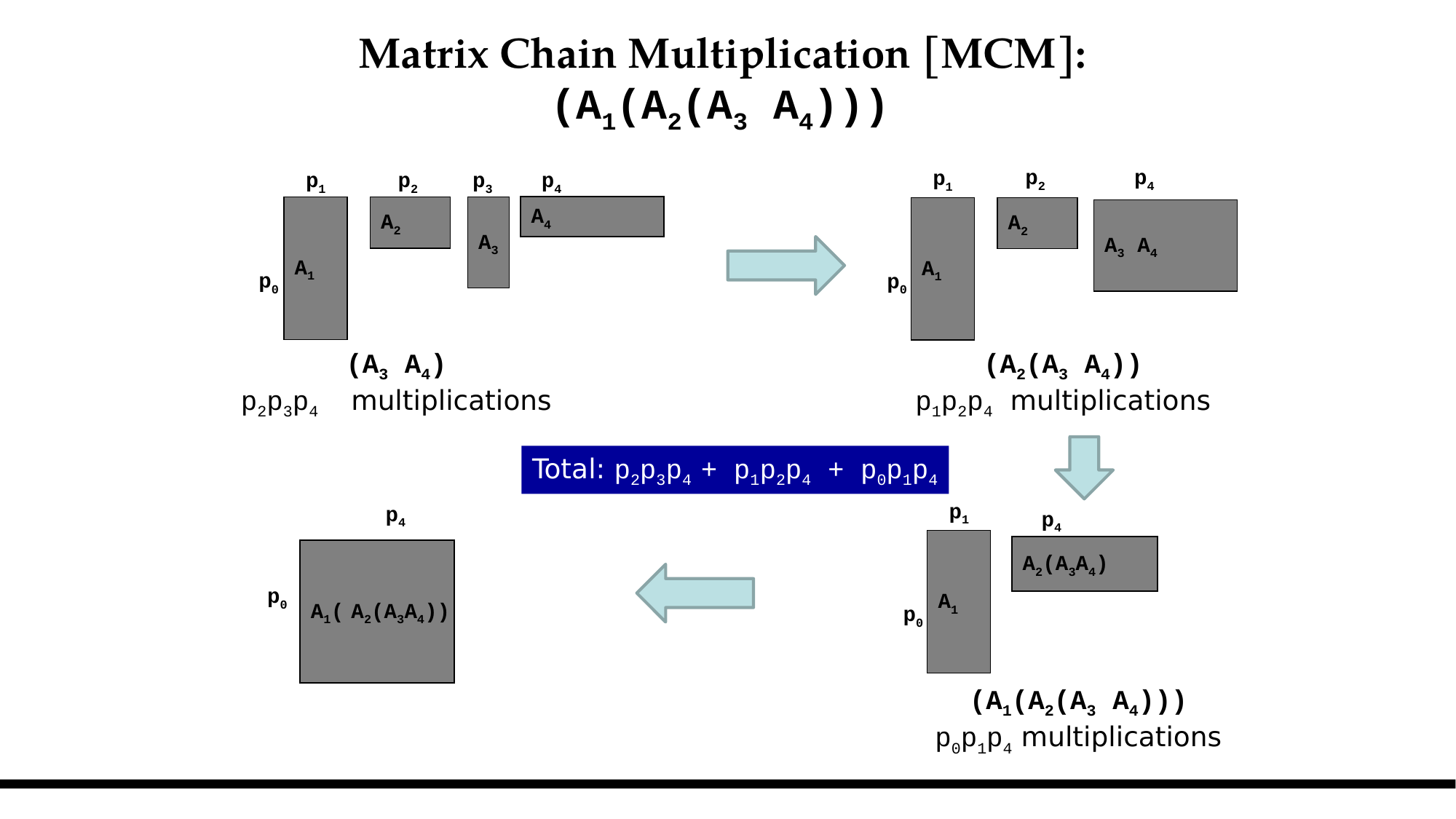

Matrix Chain Multiplication [MCM]:
 (A1(A2(A3 A4)))
p2
p4
p1
A1
A2
A3 A4
p0
p1
p2
p3
p4
A1
A2
A3
A4
p0

(A3 A4)
p2p3p4  multiplications
(A2(A3 A4))
p1p2p4  multiplications

Total: p2p3p4 + p1p2p4 + p0p1p4
p1
p4
A1
A2(A3A4)
p0
p4
A1( A2(A3A4))
p0

(A1(A2(A3 A4)))
p0p1p4 multiplications